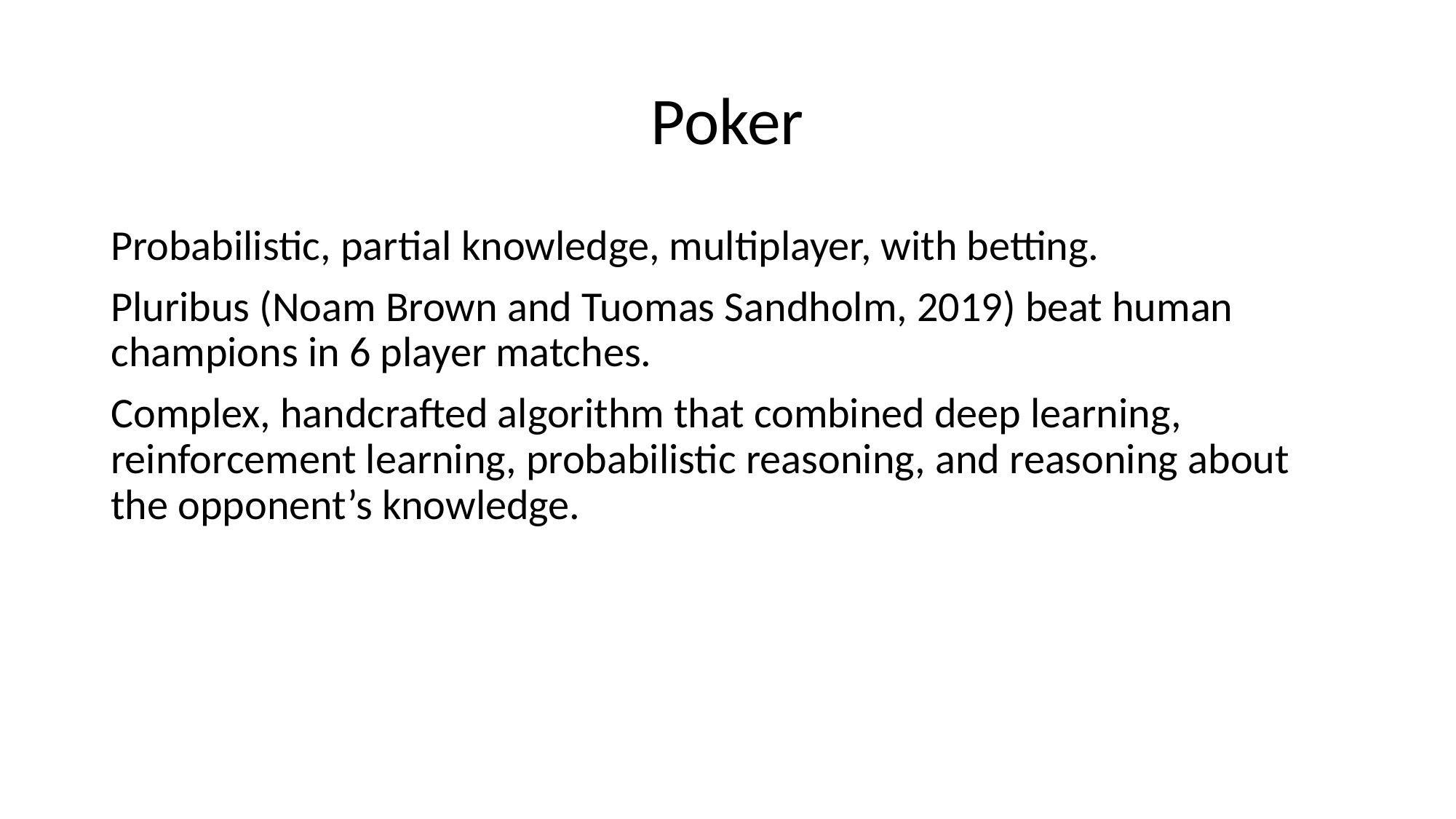

# Poker
Probabilistic, partial knowledge, multiplayer, with betting.
Pluribus (Noam Brown and Tuomas Sandholm, 2019) beat human champions in 6 player matches.
Complex, handcrafted algorithm that combined deep learning, reinforcement learning, probabilistic reasoning, and reasoning about the opponent’s knowledge.